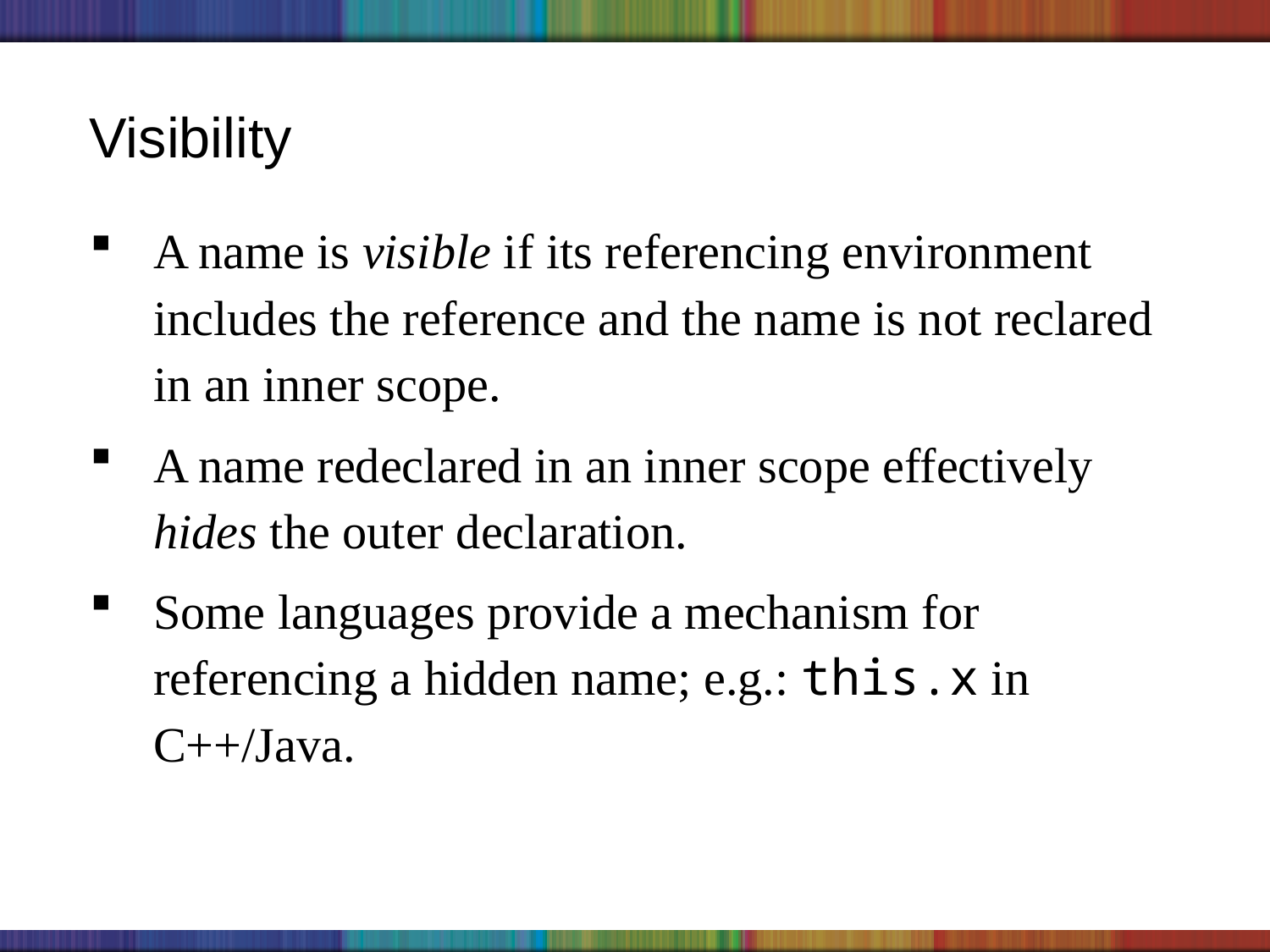

# Visibility
A name is visible if its referencing environment includes the reference and the name is not reclared in an inner scope.
A name redeclared in an inner scope effectively hides the outer declaration.
Some languages provide a mechanism for referencing a hidden name; e.g.: this.x in C++/Java.